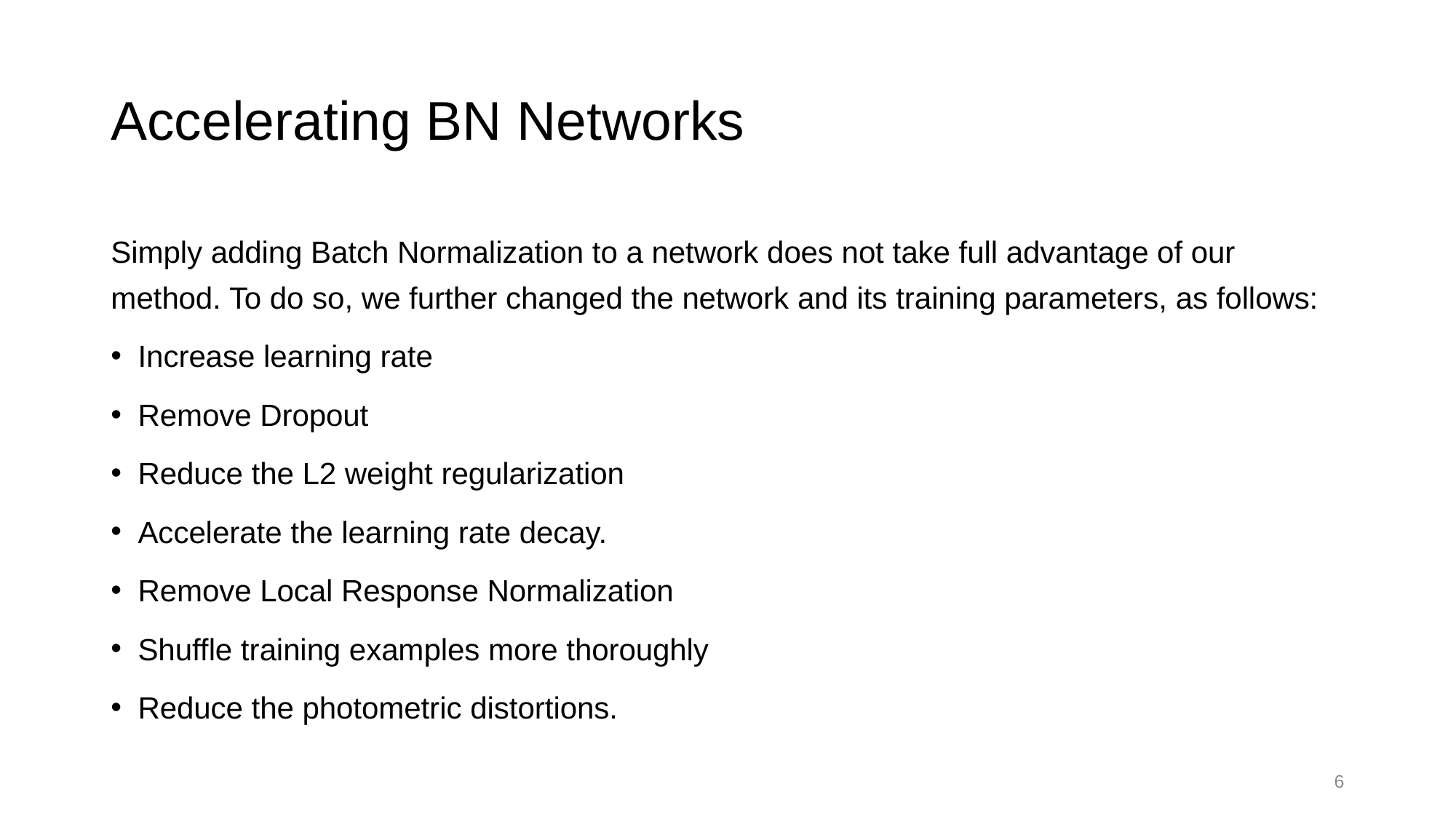

# Accelerating BN Networks
Simply adding Batch Normalization to a network does not take full advantage of our method. To do so, we further changed the network and its training parameters, as follows:
Increase learning rate
Remove Dropout
Reduce the L2 weight regularization
Accelerate the learning rate decay.
Remove Local Response Normalization
Shuffle training examples more thoroughly
Reduce the photometric distortions.

6